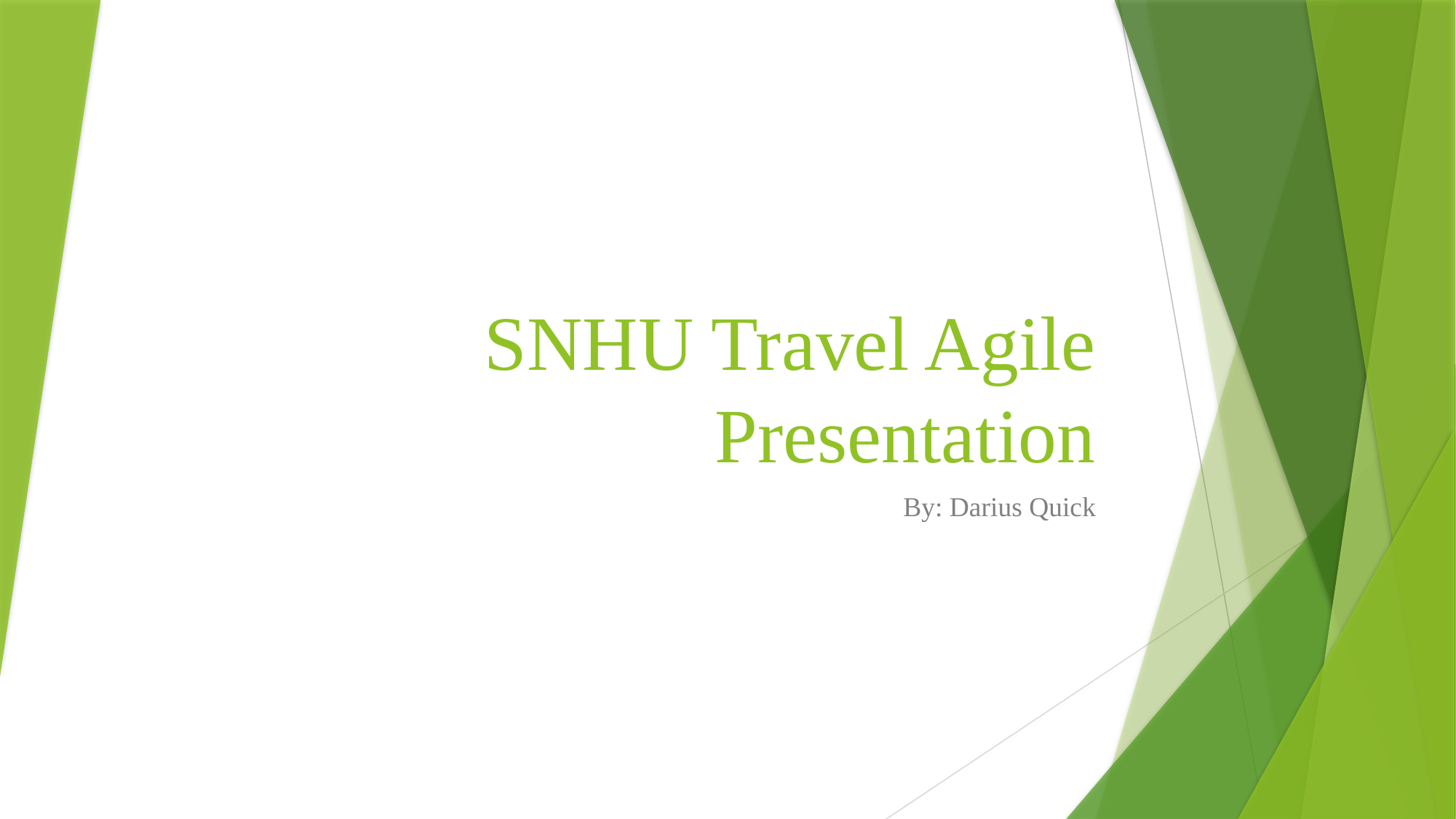

# SNHU Travel Agile Presentation
By: Darius Quick